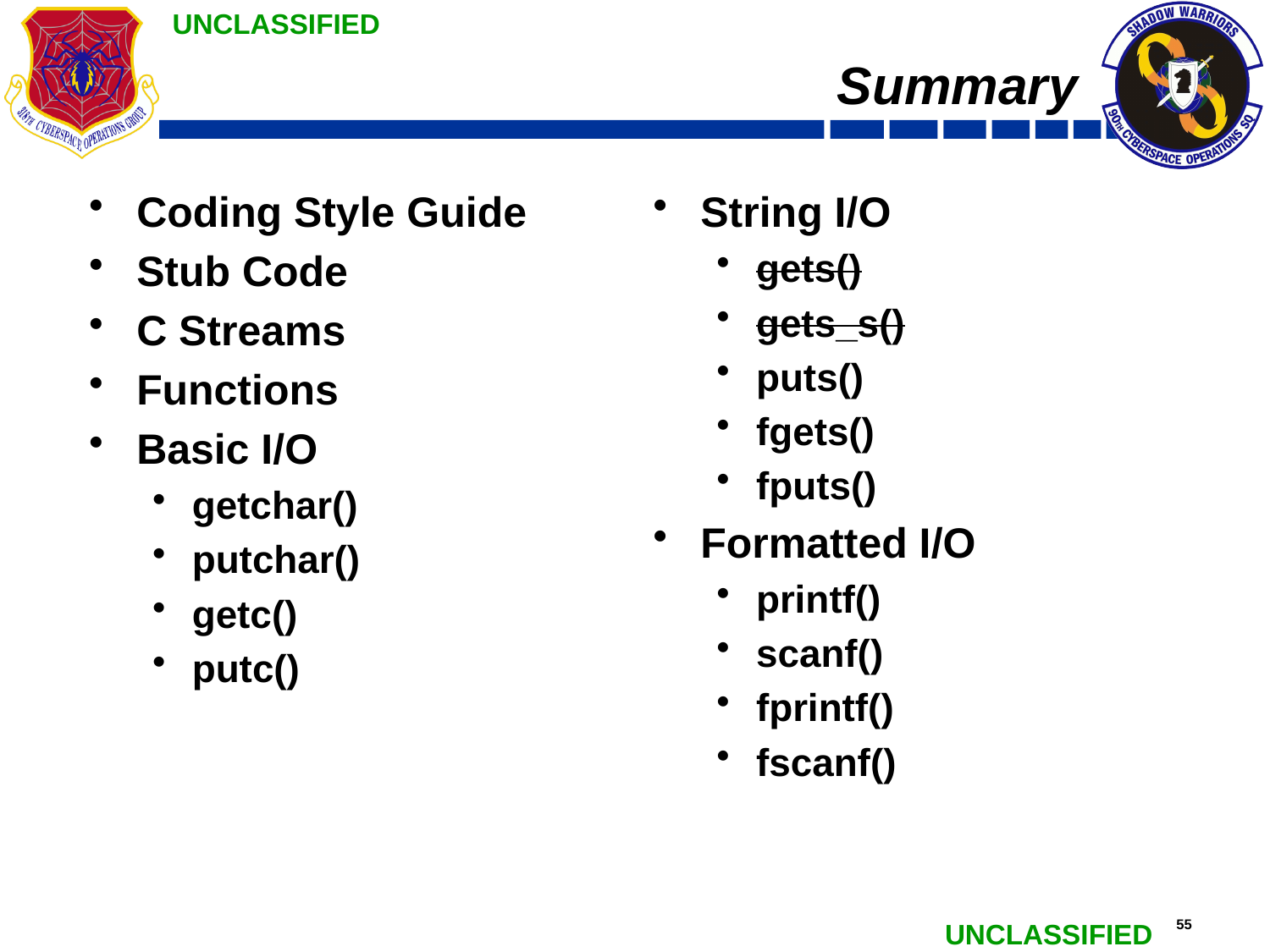

# Summary
Coding Style Guide
Stub Code
C Streams
Functions
Basic I/O
getchar()
putchar()
getc()
putc()

String I/O
gets()
gets_s()
puts()
fgets()
fputs()
Formatted I/O
printf()
scanf()
fprintf()
fscanf()